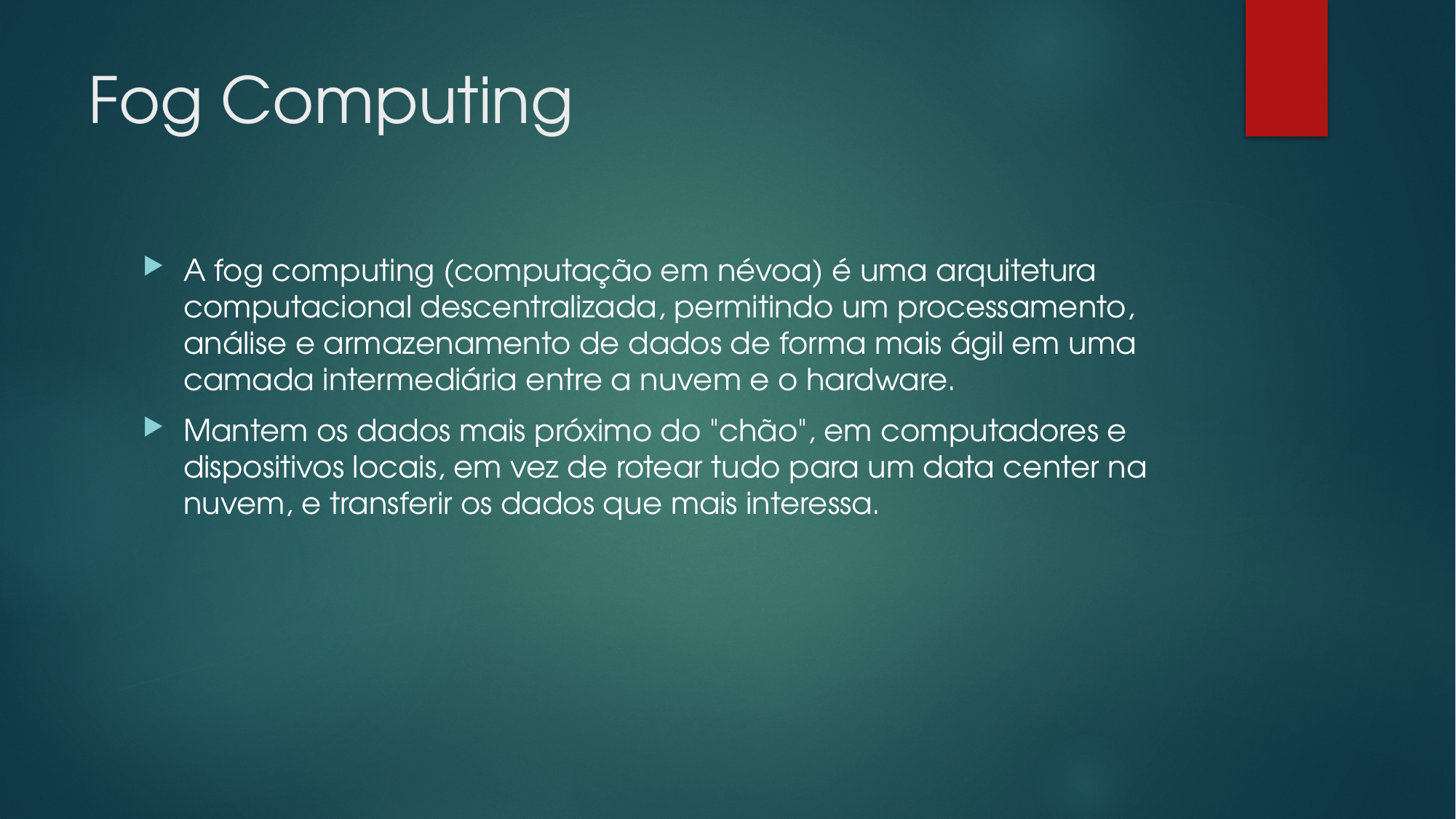

# Fog Computing
A fog computing (computação em névoa) é uma arquitetura computacional descentralizada, permitindo um processamento, análise e armazenamento de dados de forma mais ágil em uma camada intermediária entre a nuvem e o hardware.
Mantem os dados mais próximo do "chão", em computadores e dispositivos locais, em vez de rotear tudo para um data center na nuvem, e transferir os dados que mais interessa.